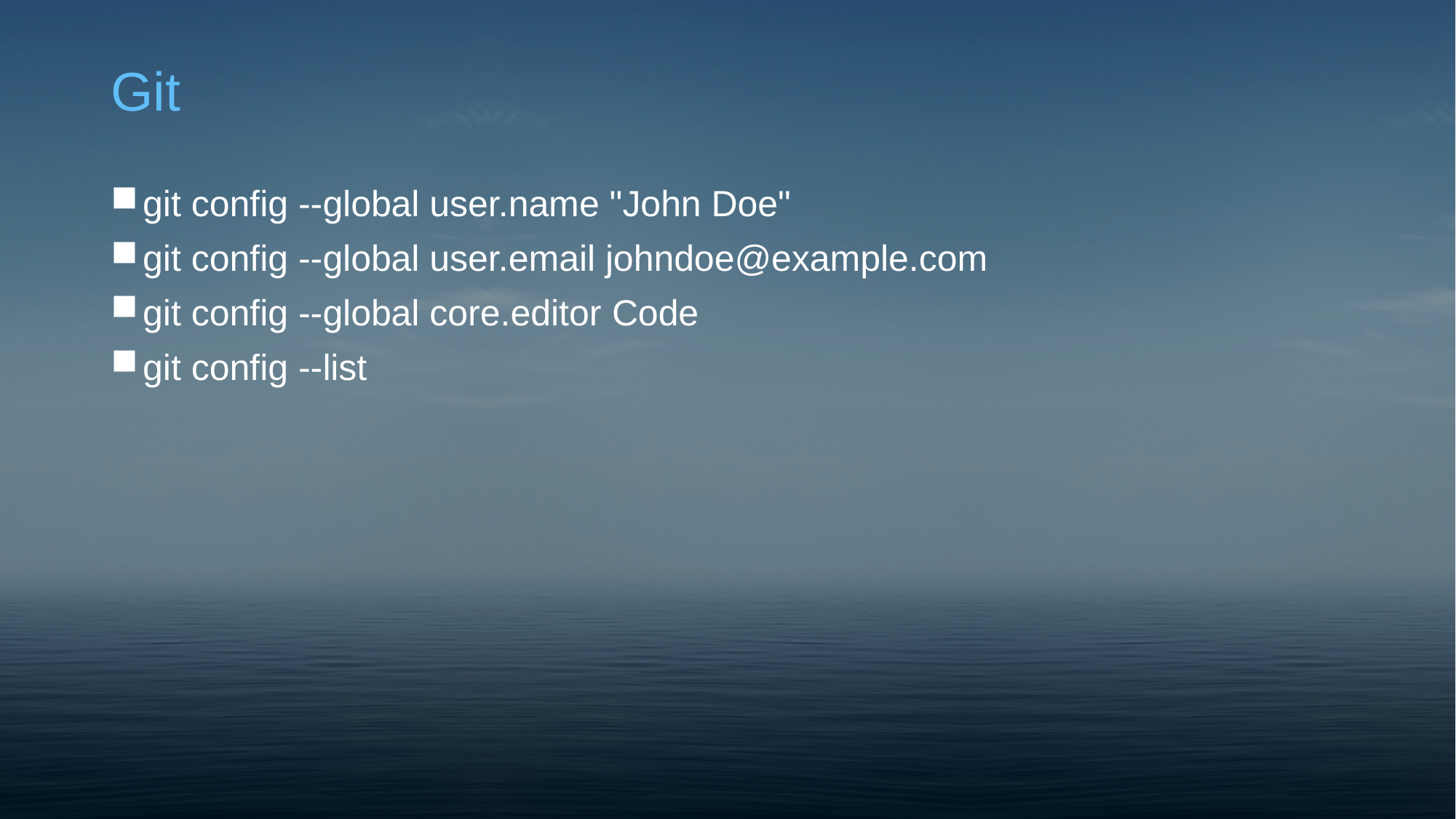

# Git
git config --global user.name "John Doe"
git config --global user.email johndoe@example.com
git config --global core.editor Code
git config --list